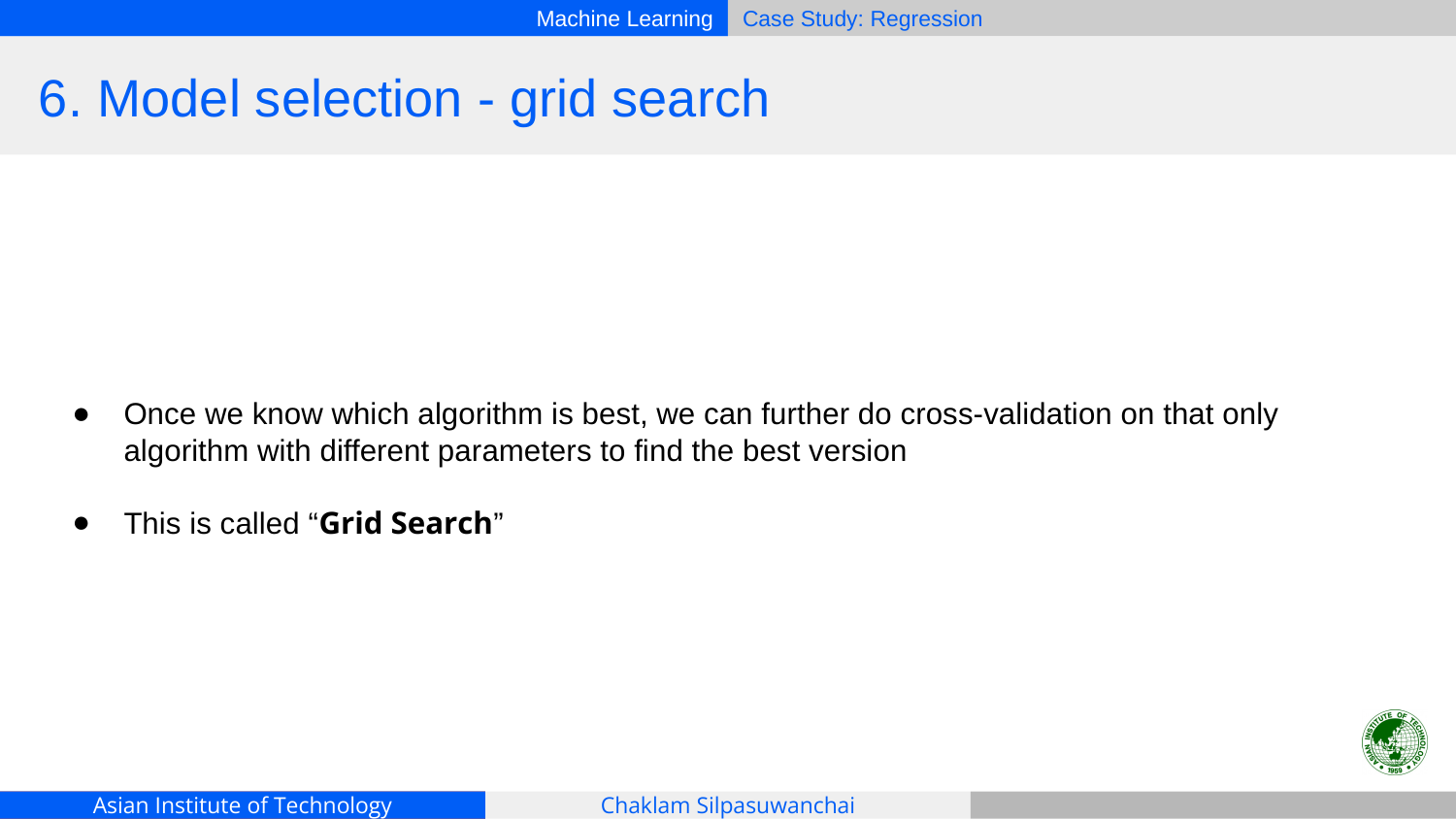

# 6. Model selection - grid search
Once we know which algorithm is best, we can further do cross-validation on that only algorithm with different parameters to find the best version
This is called “Grid Search”